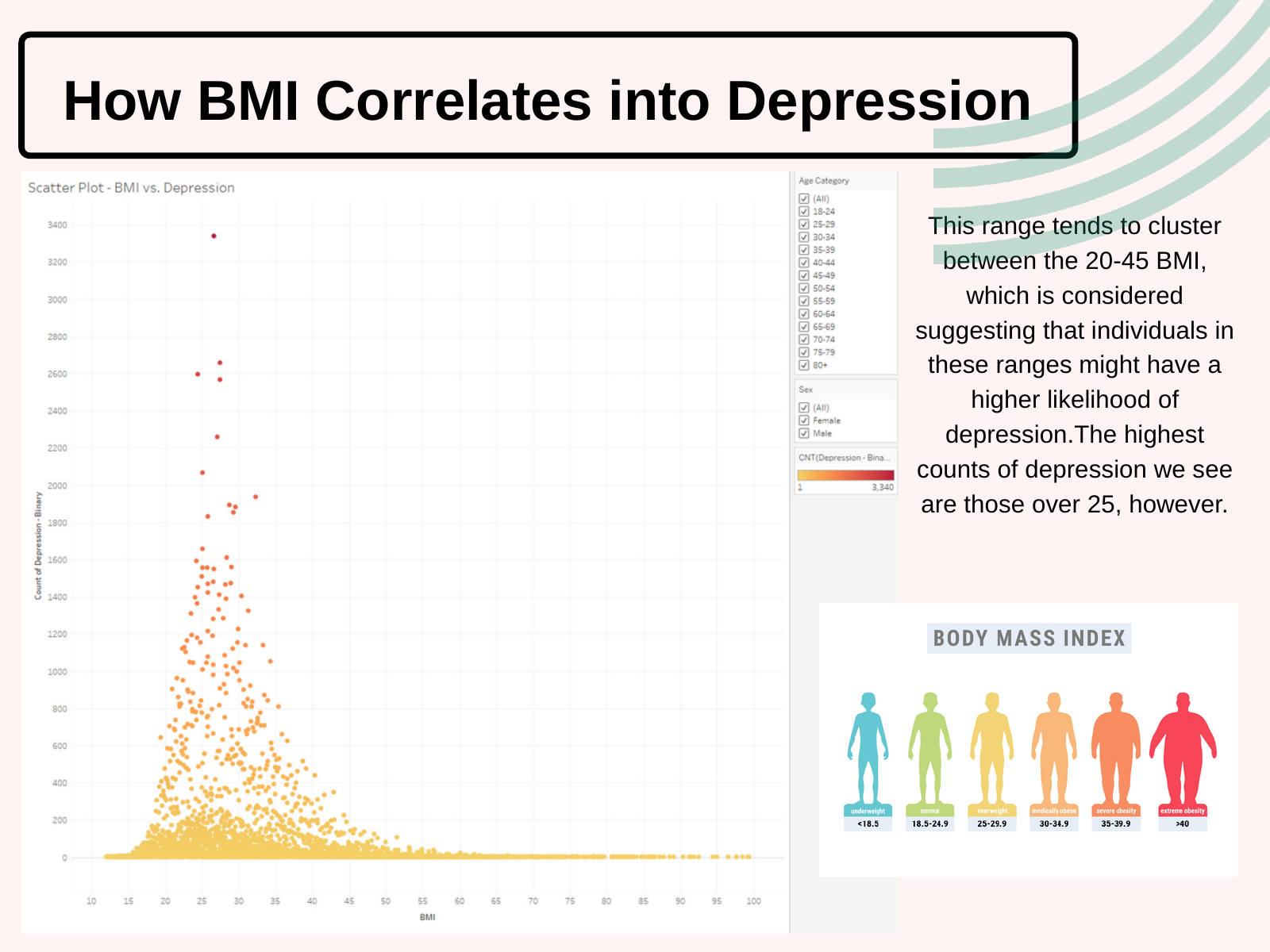

How BMI Correlates into Depression

This range tends to cluster between the 20-45 BMI, which is considered suggesting that individuals in these ranges might have a higher likelihood of depression.The highest counts of depression we see are those over 25, however.